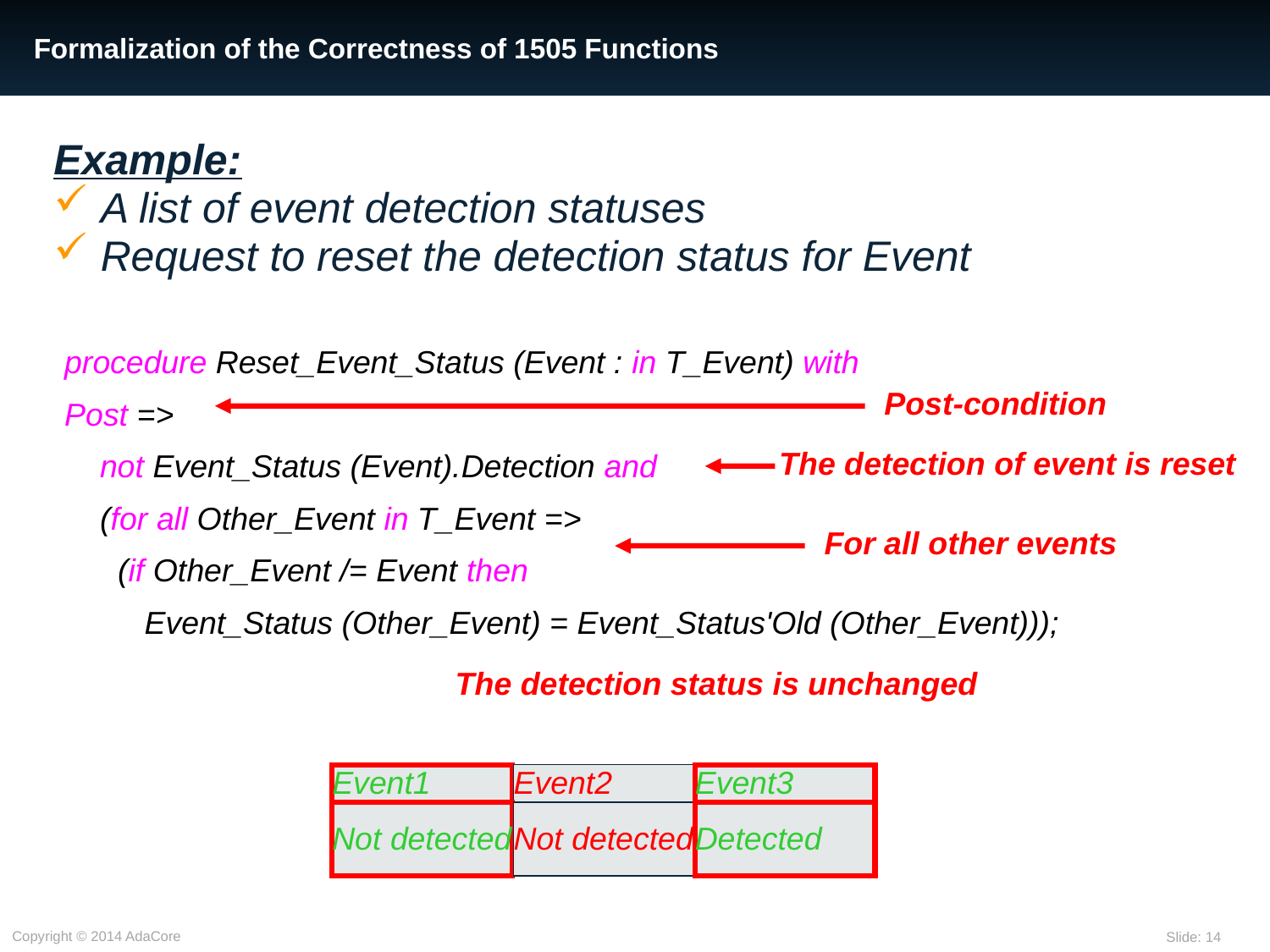

# Formalization of the Correctness of 1505 Functions
Example:
 A list of event detection statuses
 Request to reset the detection status for Event
procedure Reset_Event_Status (Event : in T_Event) with
Post =>
    not Event_Status (Event).Detection and
    (for all Other_Event in T_Event =>
      (if Other_Event /= Event then
         Event_Status (Other_Event) = Event_Status'Old (Other_Event)));
Post-condition

The detection of event is reset

For all other events

The detection status is unchanged
Event1
Event2
Event3
Not detected
Not detected
Detected